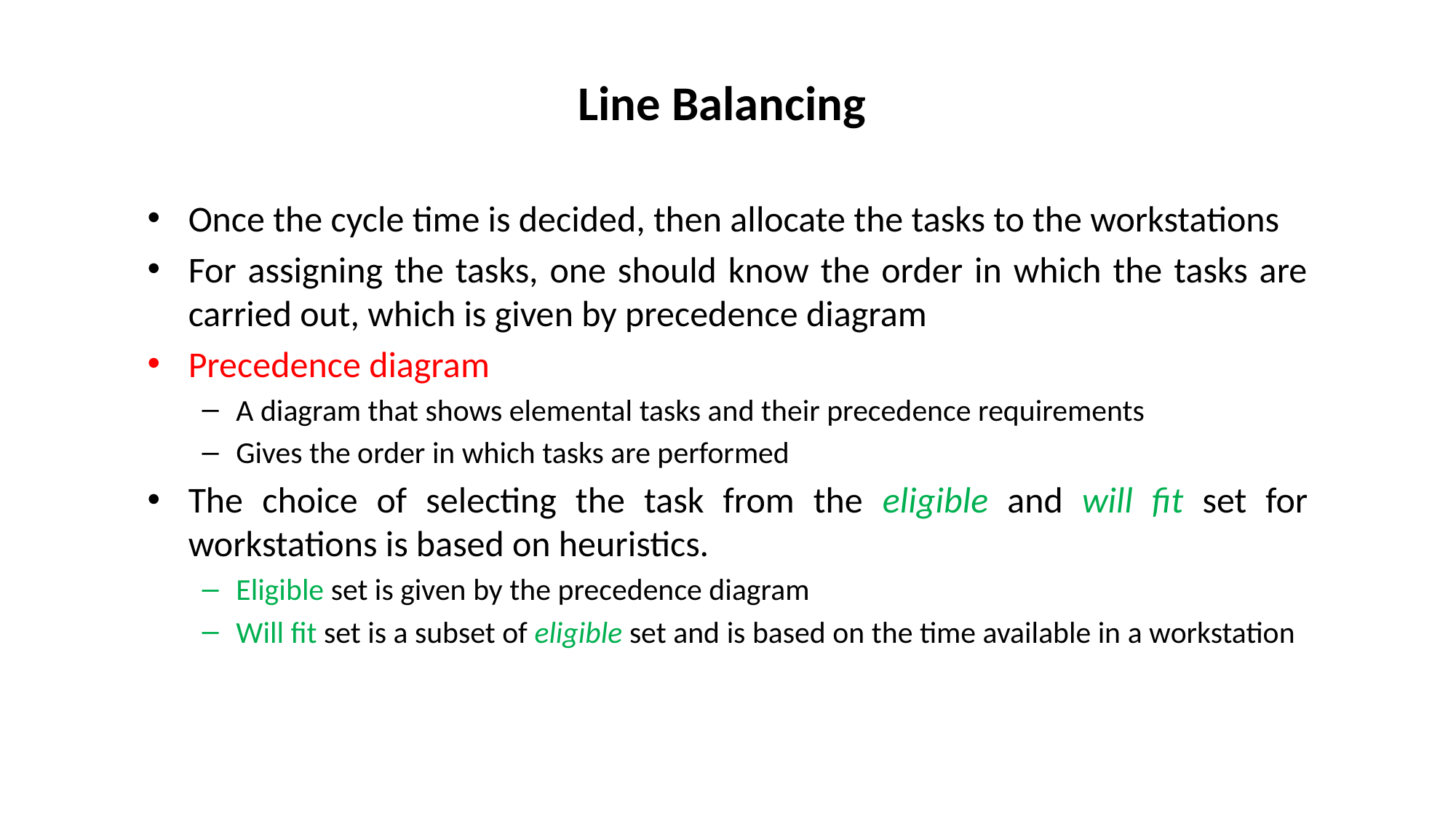

# Line Balancing
Once the cycle time is decided, then allocate the tasks to the workstations
For assigning the tasks, one should know the order in which the tasks are carried out, which is given by precedence diagram
Precedence diagram
A diagram that shows elemental tasks and their precedence requirements
Gives the order in which tasks are performed
The choice of selecting the task from the eligible and will fit set for workstations is based on heuristics.
Eligible set is given by the precedence diagram
Will fit set is a subset of eligible set and is based on the time available in a workstation